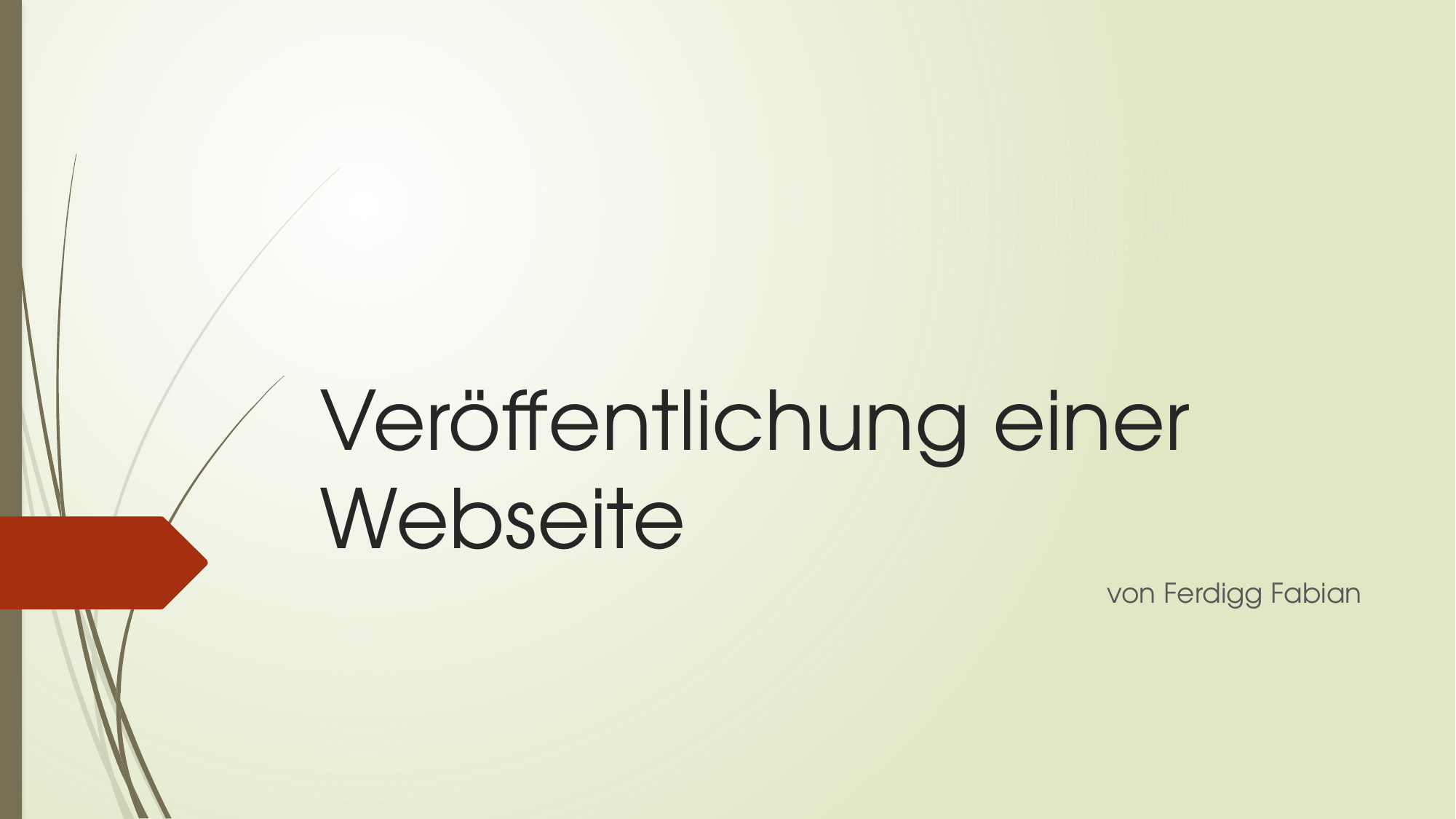

# Veröffentlichung einer Webseite
von Ferdigg Fabian